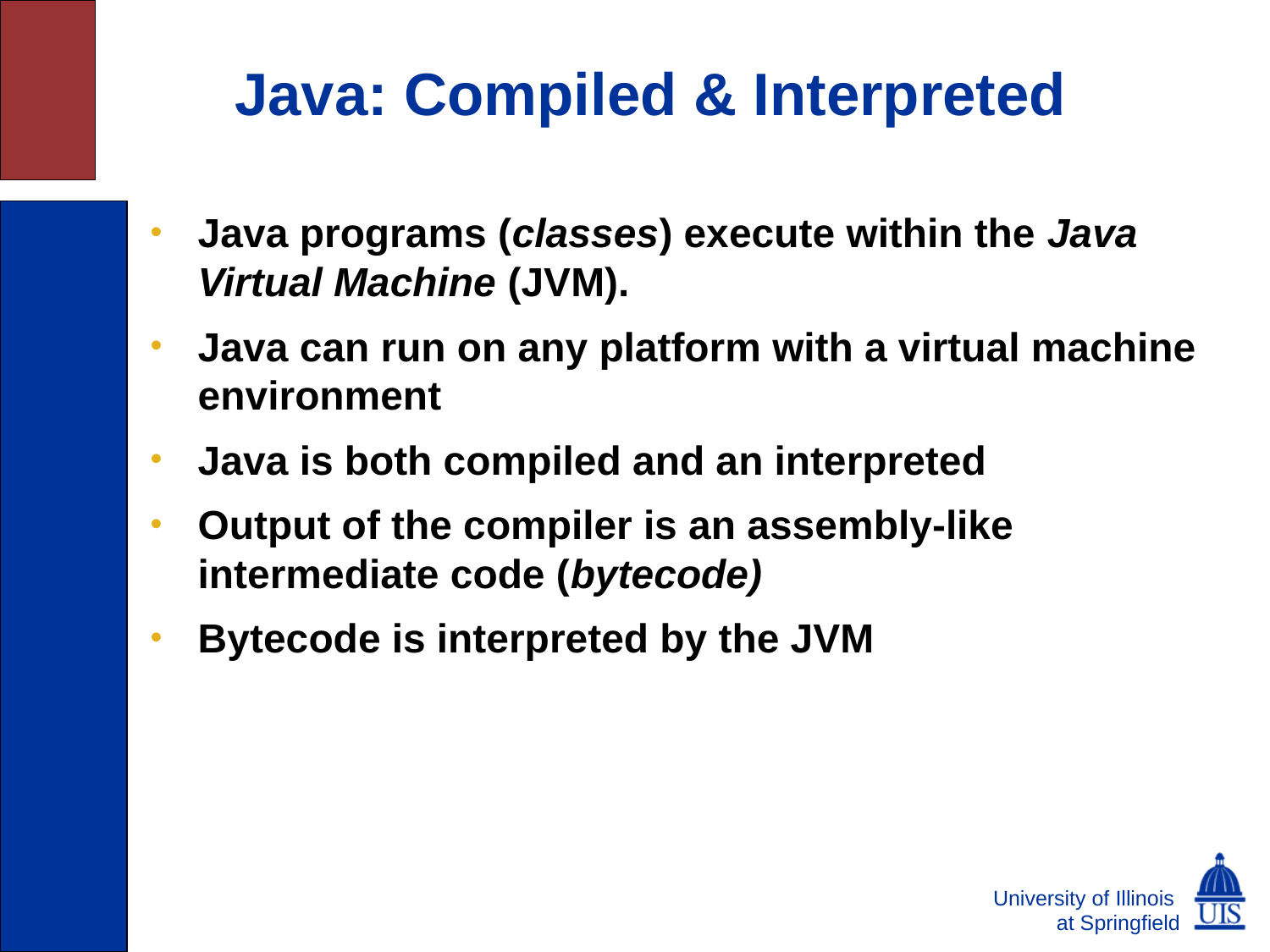

# Java: Compiled & Interpreted
Java programs (classes) execute within the Java Virtual Machine (JVM).
Java can run on any platform with a virtual machine environment
Java is both compiled and an interpreted
Output of the compiler is an assembly-like intermediate code (bytecode)
Bytecode is interpreted by the JVM